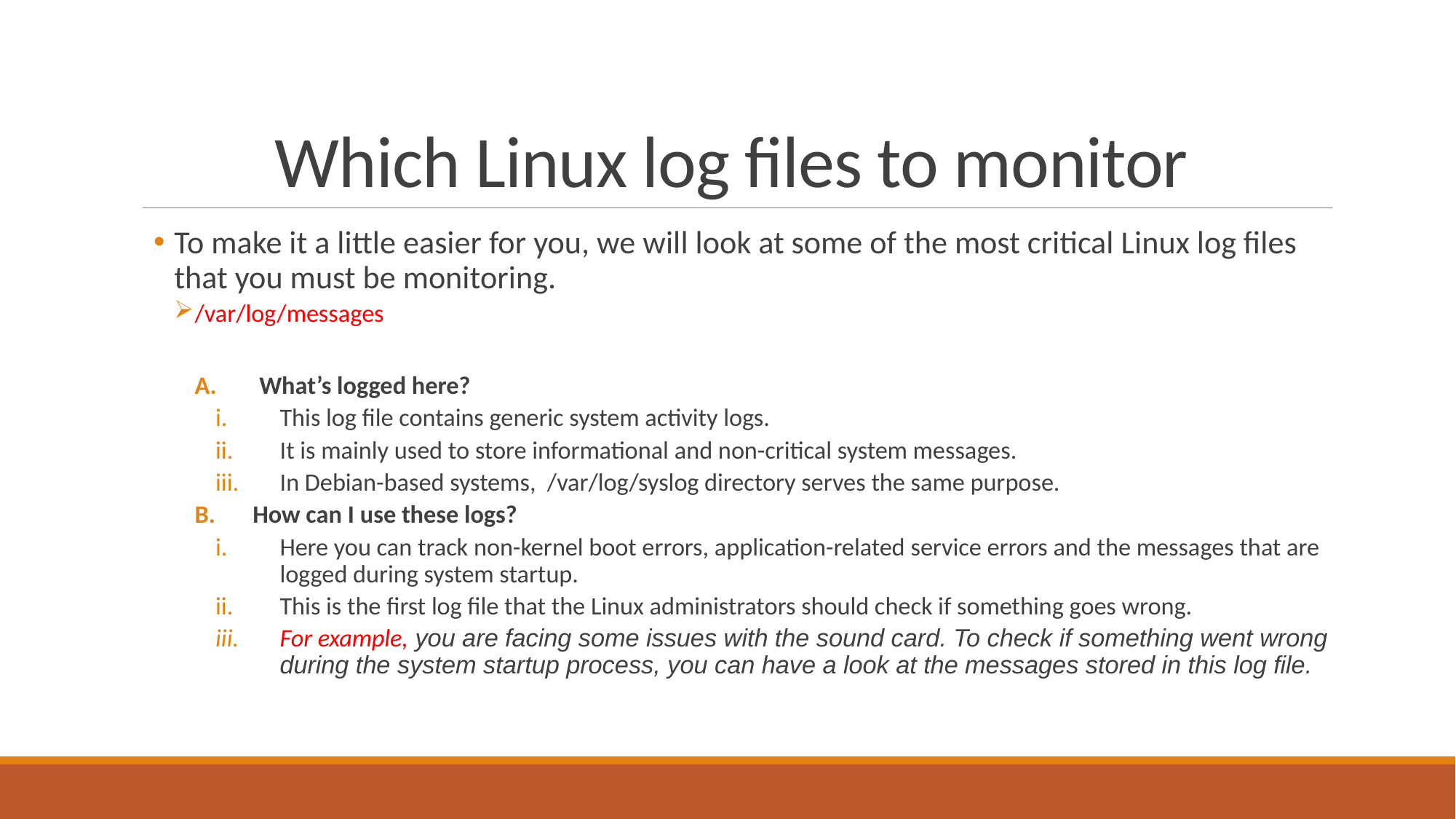

# Which Linux log files to monitor
To make it a little easier for you, we will look at some of the most critical Linux log files that you must be monitoring.
/var/log/messages

What’s logged here?
This log file contains generic system activity logs.
It is mainly used to store informational and non-critical system messages.
In Debian-based systems,  /var/log/syslog directory serves the same purpose.
How can I use these logs?
Here you can track non-kernel boot errors, application-related service errors and the messages that are logged during system startup.
This is the first log file that the Linux administrators should check if something goes wrong.
For example, you are facing some issues with the sound card. To check if something went wrong during the system startup process, you can have a look at the messages stored in this log file.